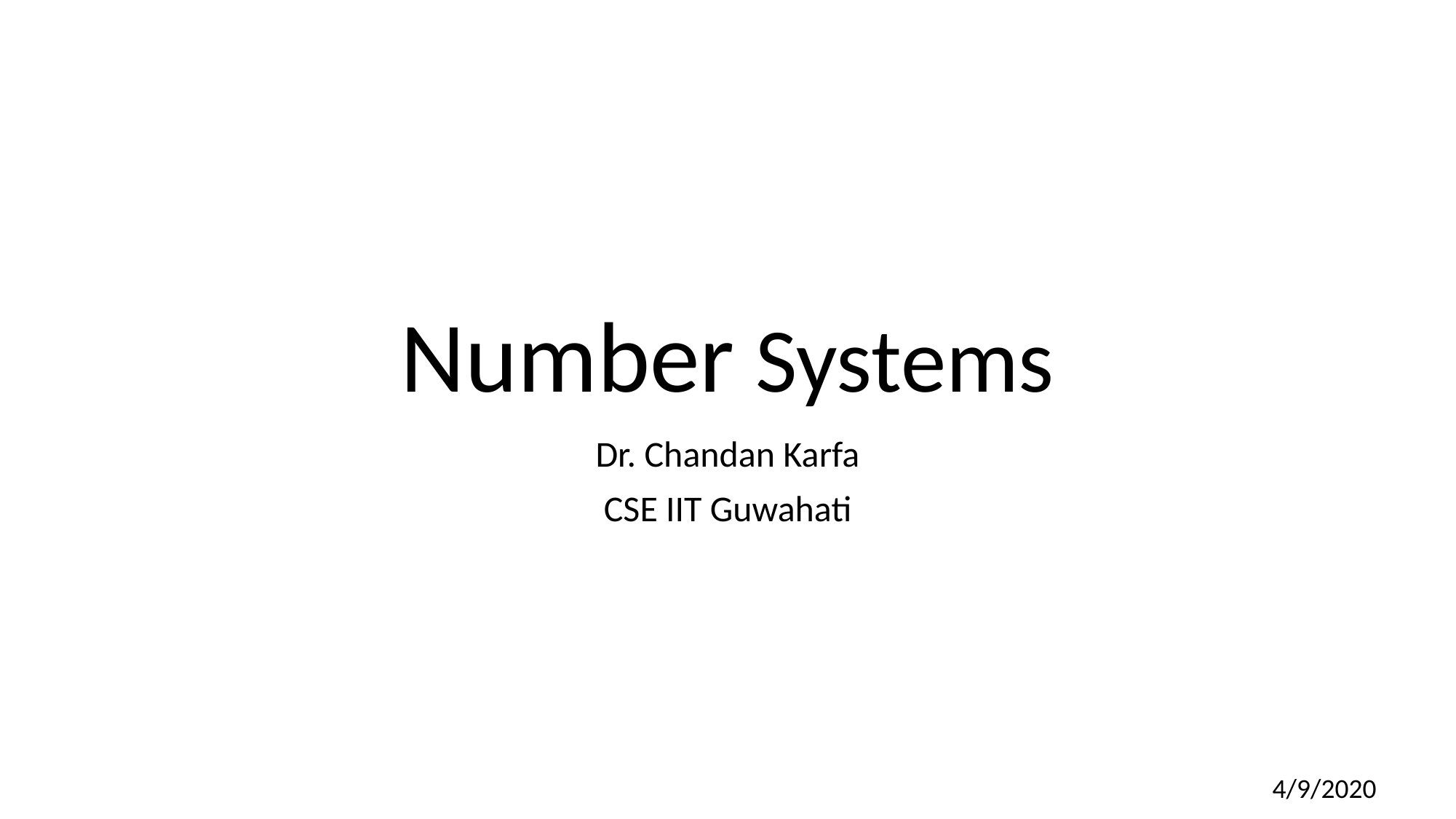

# Number Systems
Dr. Chandan Karfa
CSE IIT Guwahati
4/9/2020